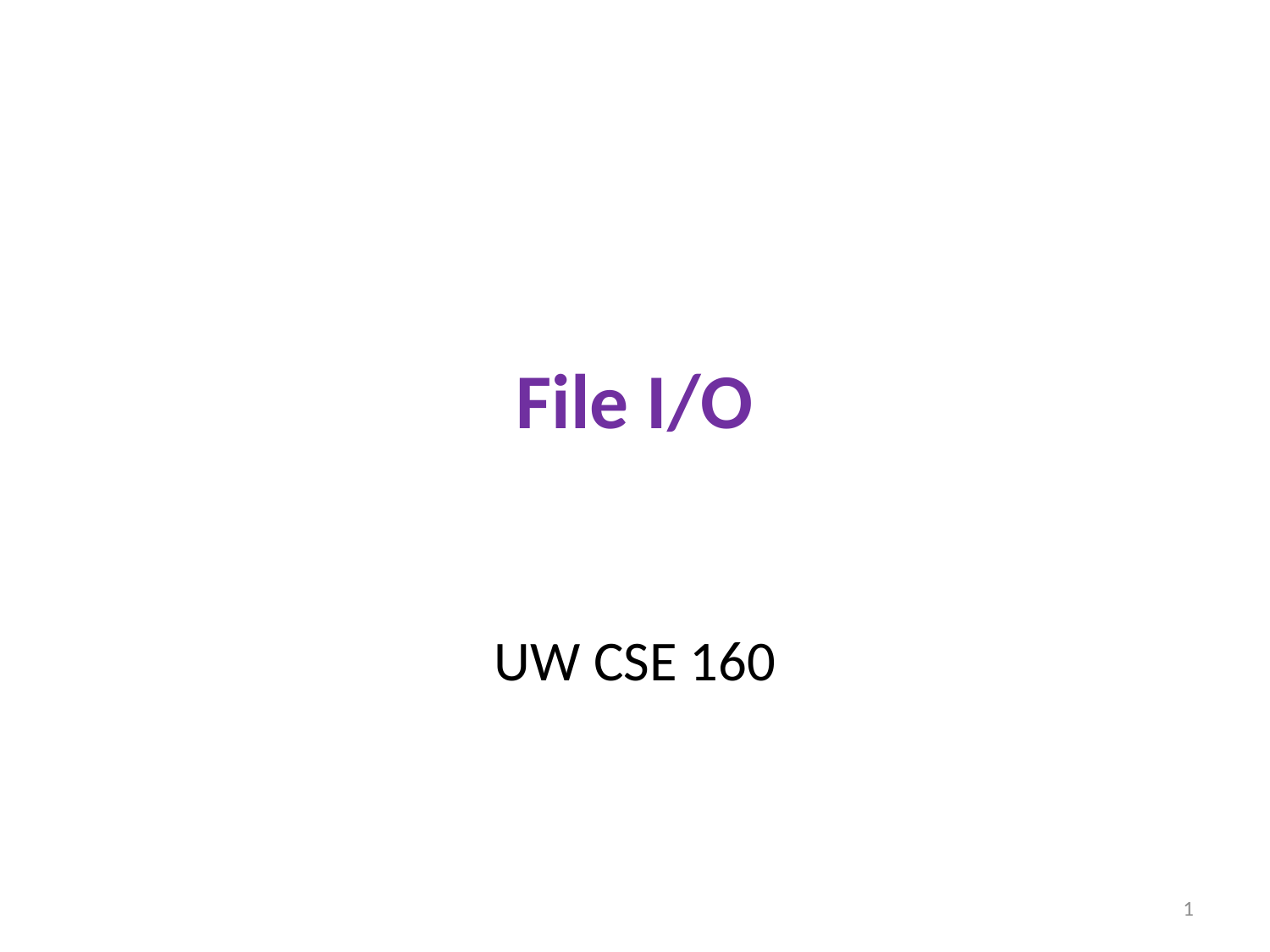

# File I/O

UW CSE 160

1